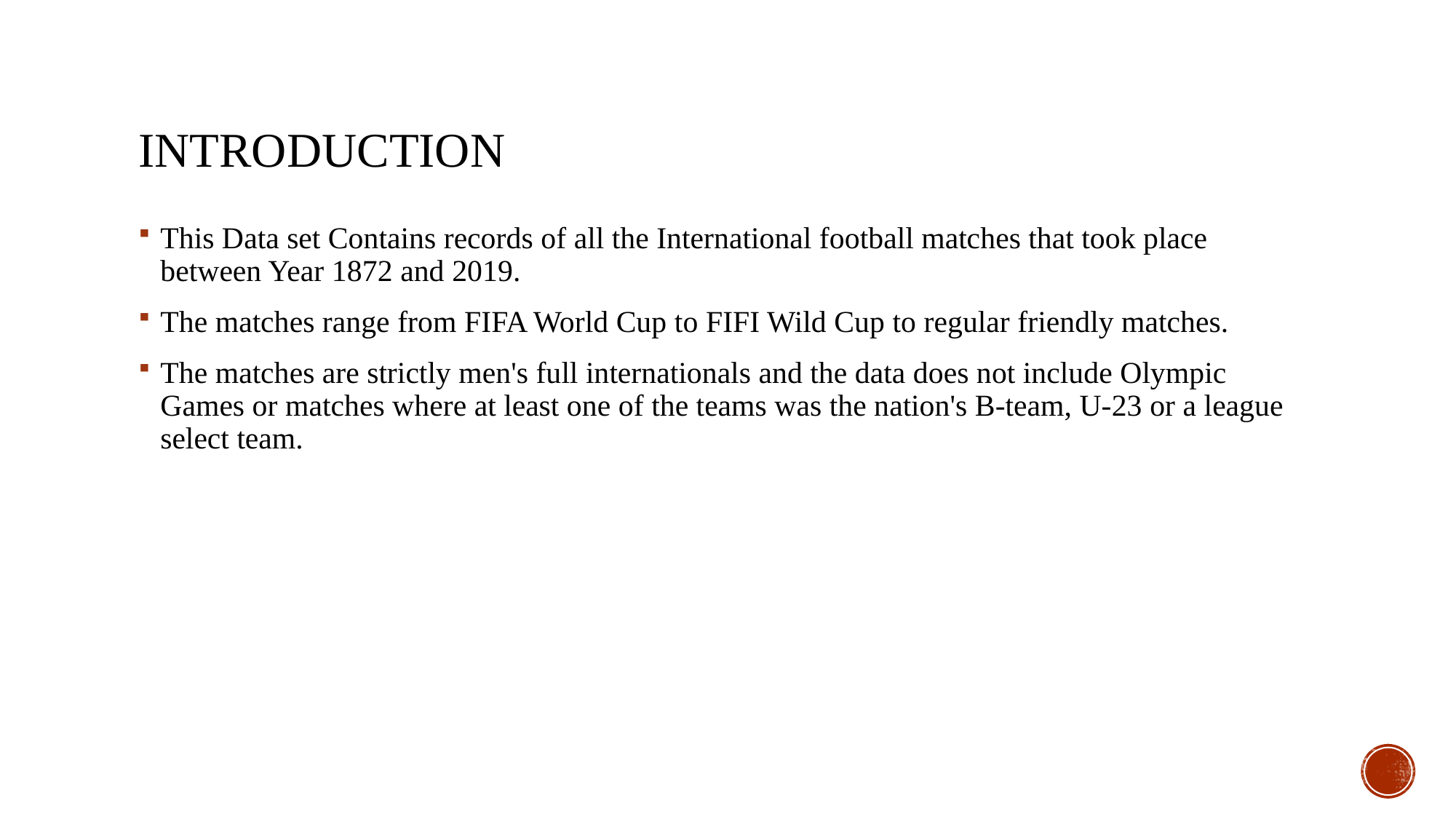

# introduction
This Data set Contains records of all the International football matches that took place between Year 1872 and 2019.
The matches range from FIFA World Cup to FIFI Wild Cup to regular friendly matches.
The matches are strictly men's full internationals and the data does not include Olympic Games or matches where at least one of the teams was the nation's B-team, U-23 or a league select team.